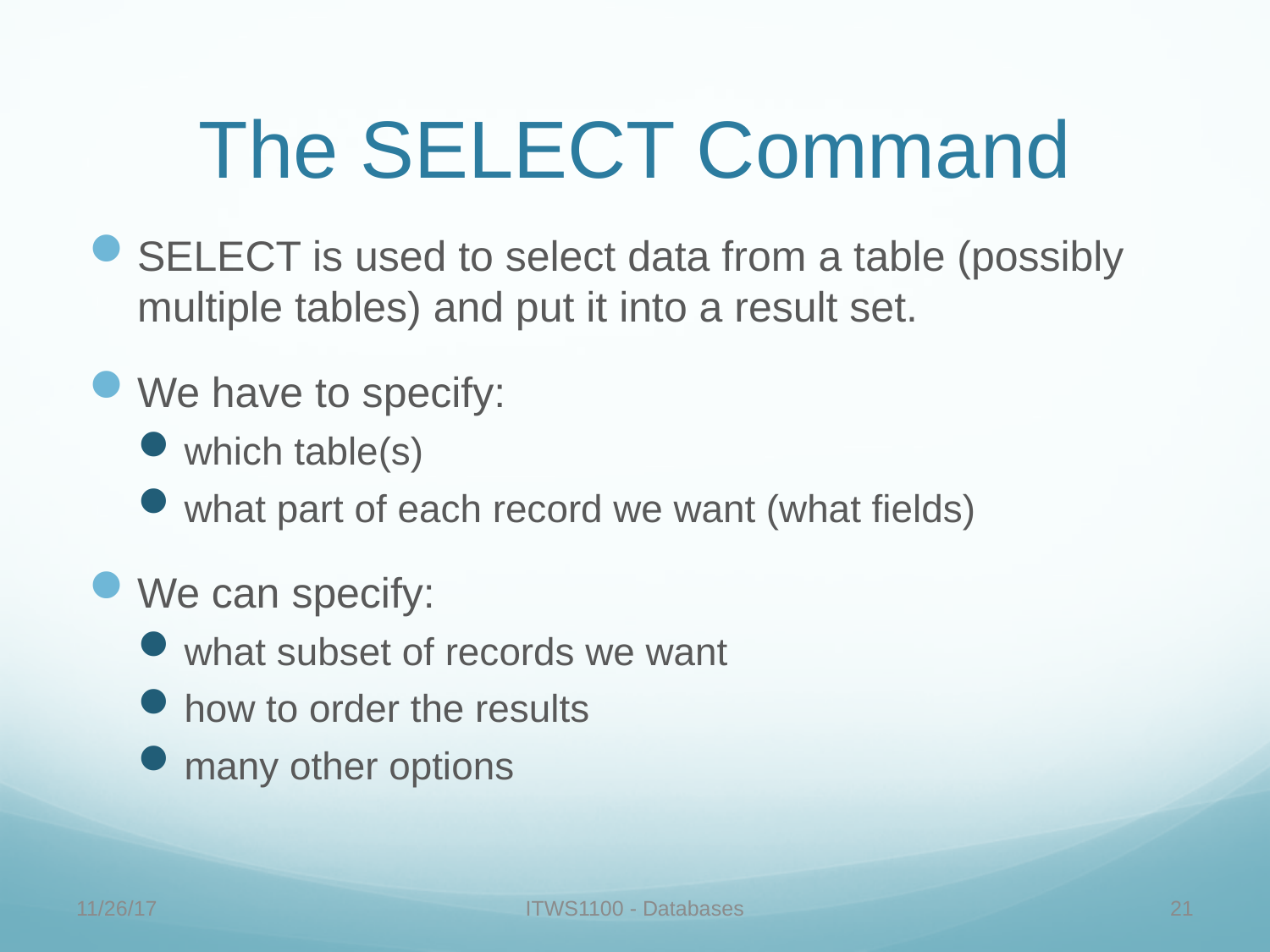

# The SELECT Command
SELECT is used to select data from a table (possibly multiple tables) and put it into a result set.
We have to specify:
which table(s)
what part of each record we want (what fields)
We can specify:
what subset of records we want
how to order the results
many other options
11/26/17
ITWS1100 - Databases
21